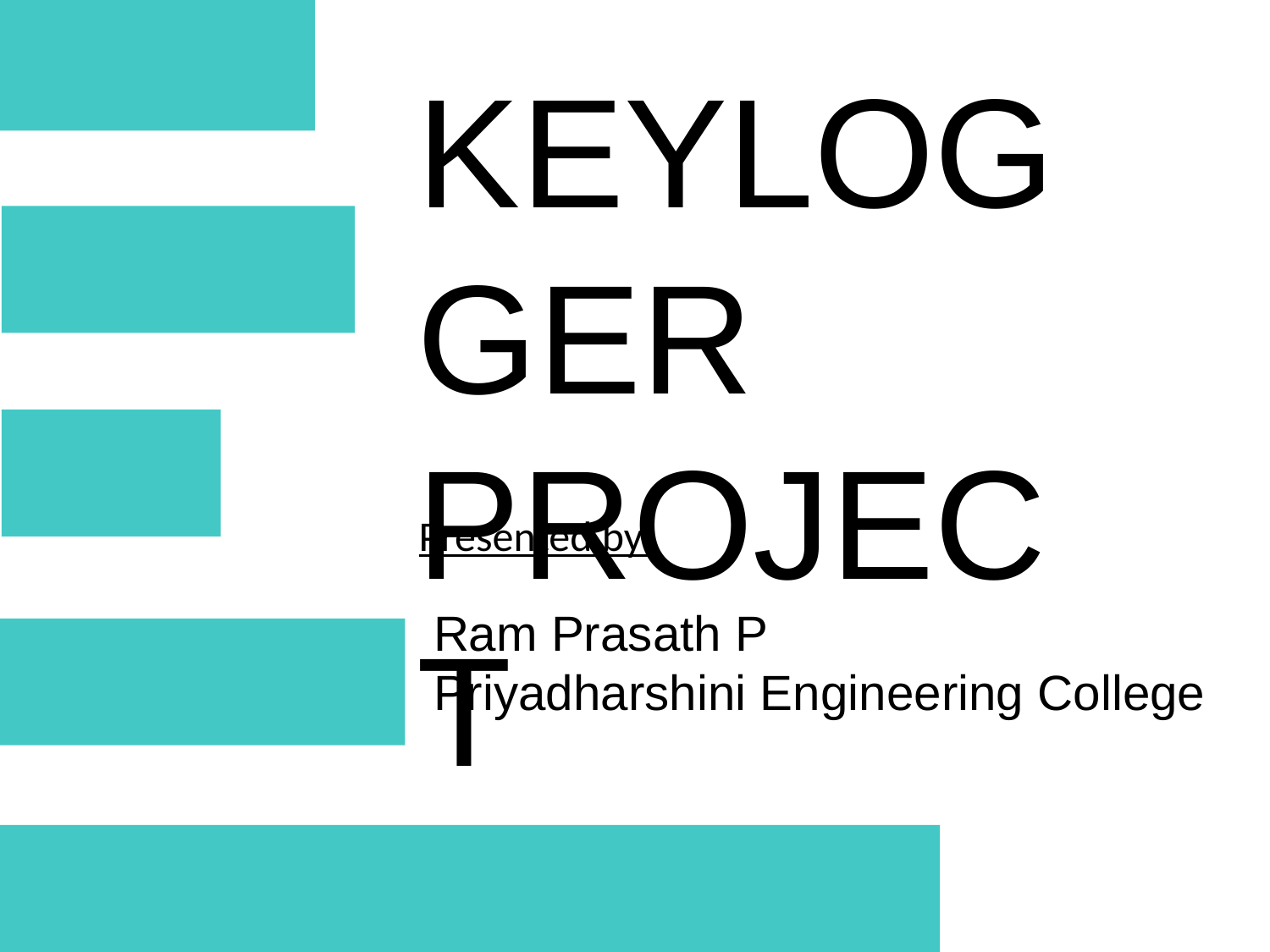

KEYLOGGER PROJECT

Presented by:
Ram Prasath P
Priyadharshini Engineering College